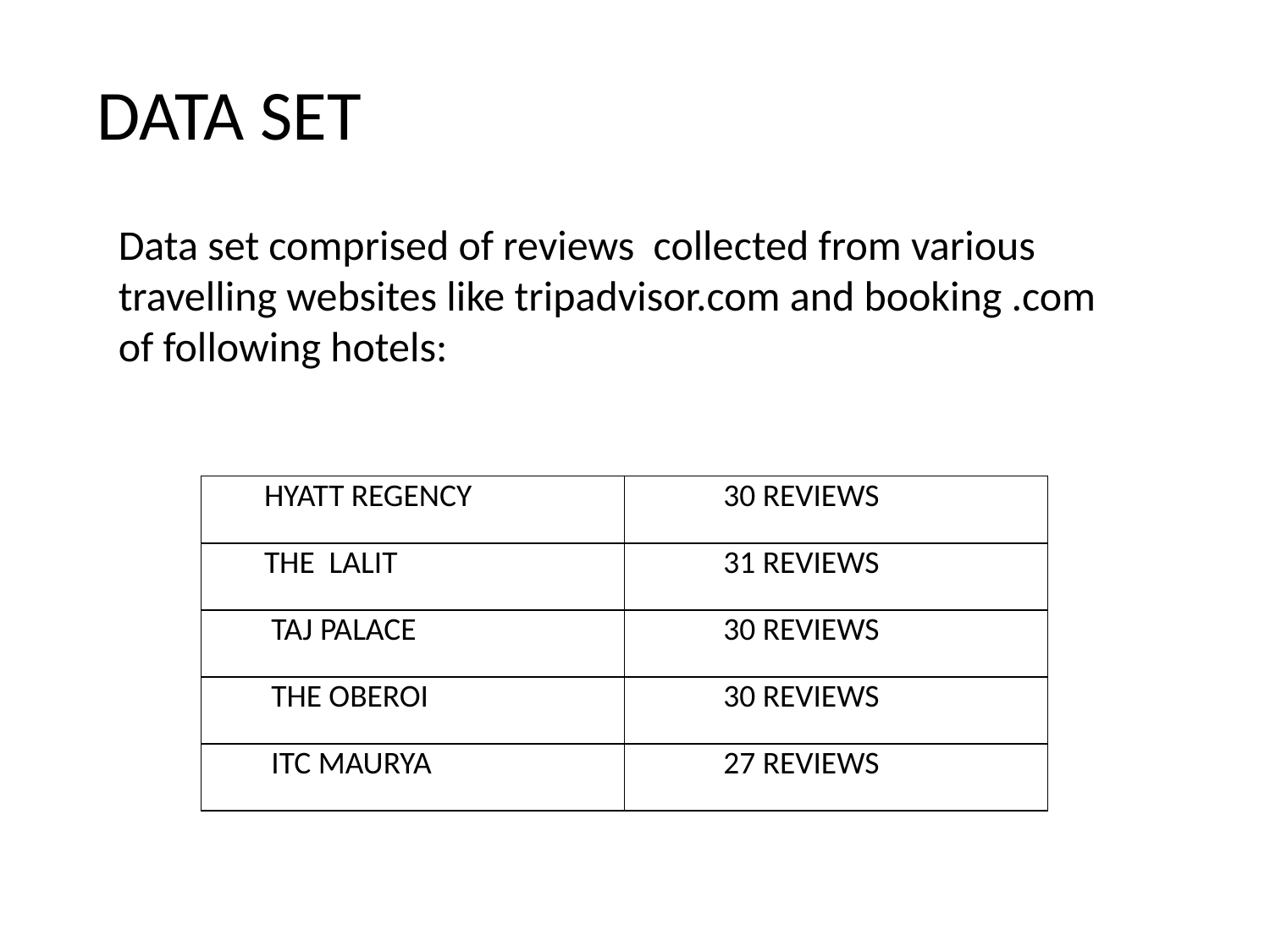

DATA SET
Data set comprised of reviews  collected from various travelling websites like tripadvisor.com and booking .com of following hotels:
| HYATT REGENCY | 30 REVIEWS |
| --- | --- |
| THE LALIT | 31 REVIEWS |
| TAJ PALACE | 30 REVIEWS |
| THE OBEROI | 30 REVIEWS |
| ITC MAURYA | 27 REVIEWS |